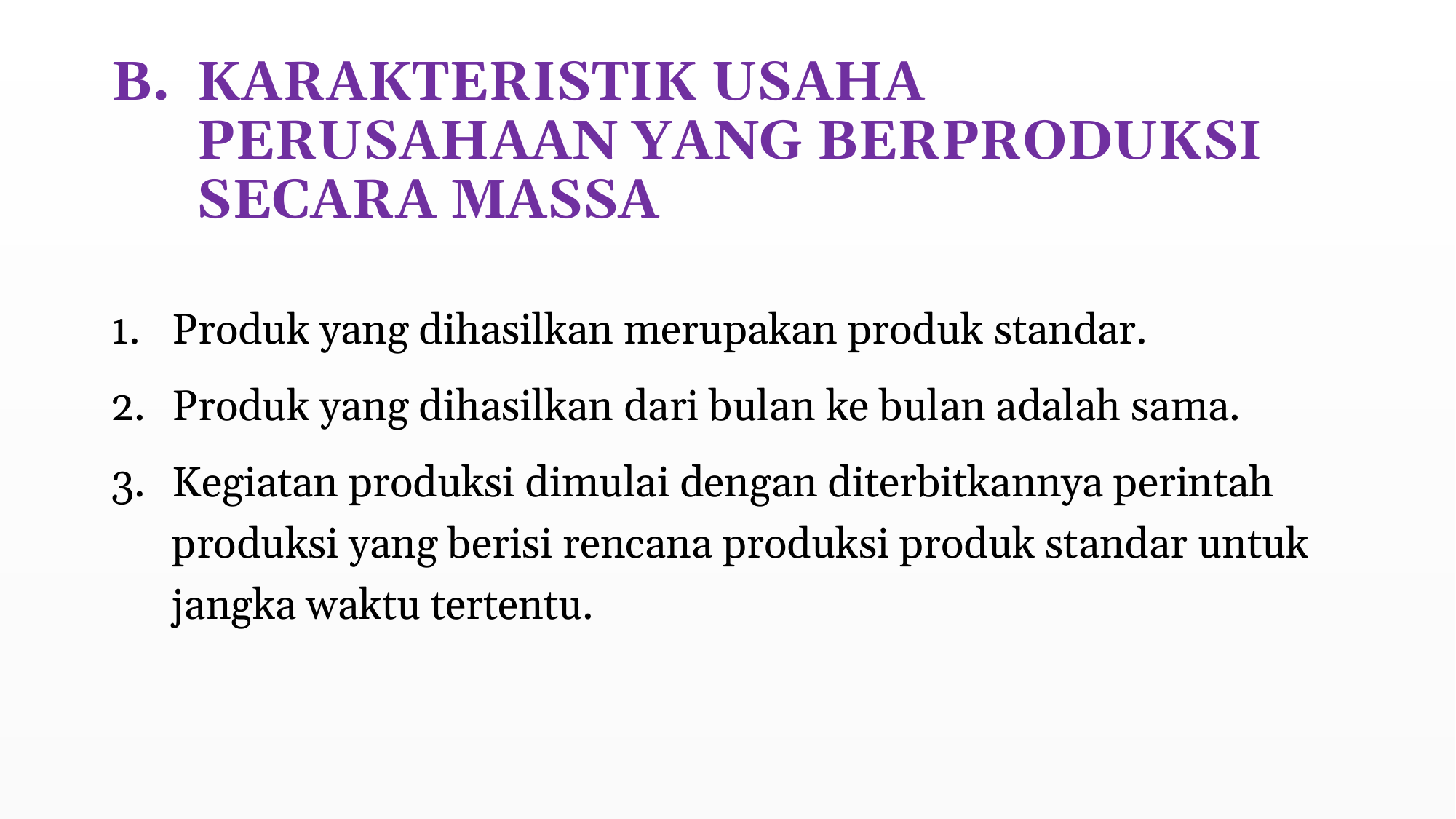

# KARAKTERISTIK USAHA PERUSAHAAN YANG BERPRODUKSI SECARA MASSA
Produk yang dihasilkan merupakan produk standar.
Produk yang dihasilkan dari bulan ke bulan adalah sama.
Kegiatan produksi dimulai dengan diterbitkannya perintah produksi yang berisi rencana produksi produk standar untuk jangka waktu tertentu.